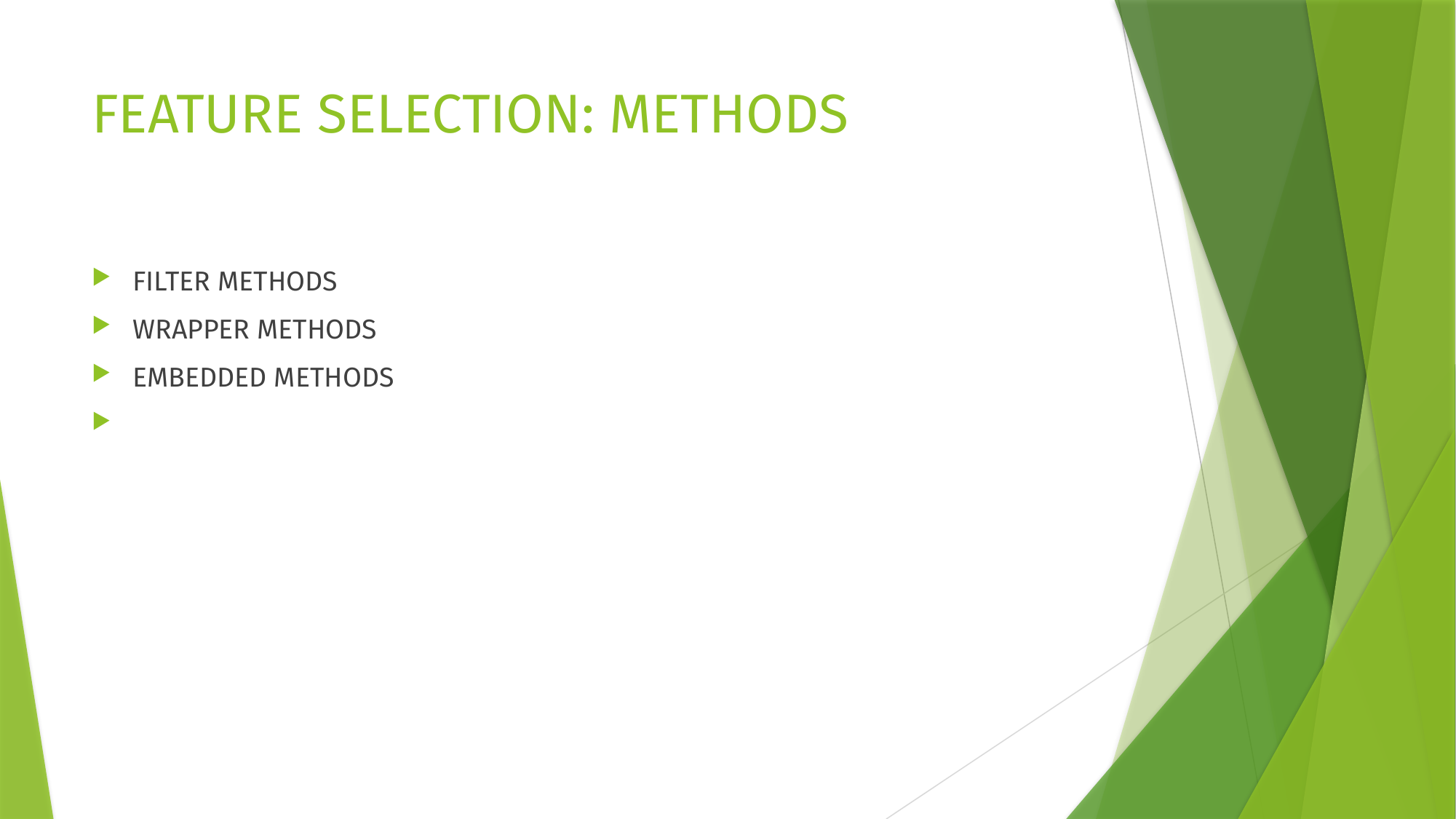

# FEATURE SELECTION: METHODS
FILTER METHODS
WRAPPER METHODS
EMBEDDED METHODS